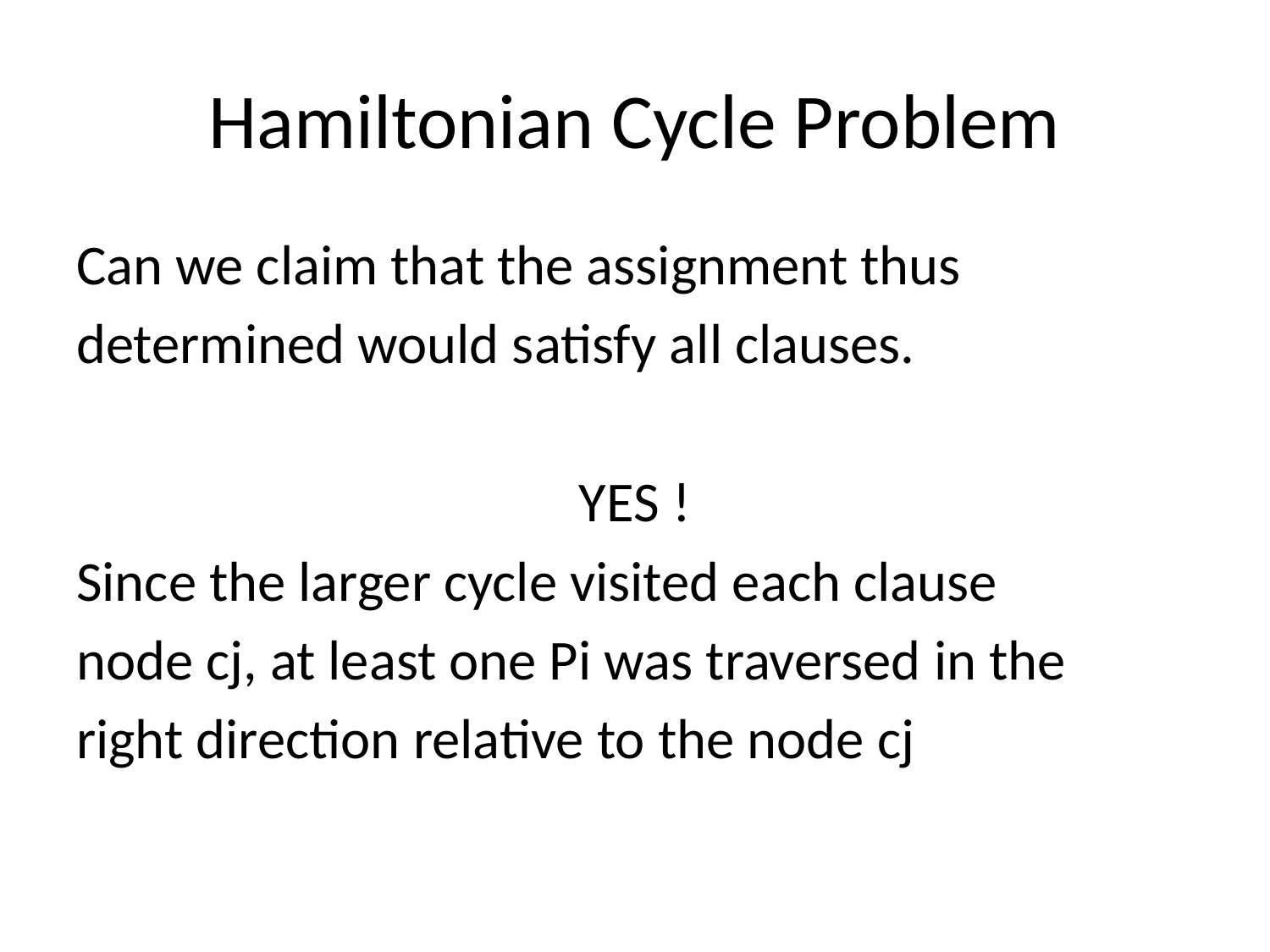

# Hamiltonian Cycle Problem
Can we claim that the assignment thus
determined would satisfy all clauses.

YES !
Since the larger cycle visited each clause
node cj, at least one Pi was traversed in the
right direction relative to the node cj